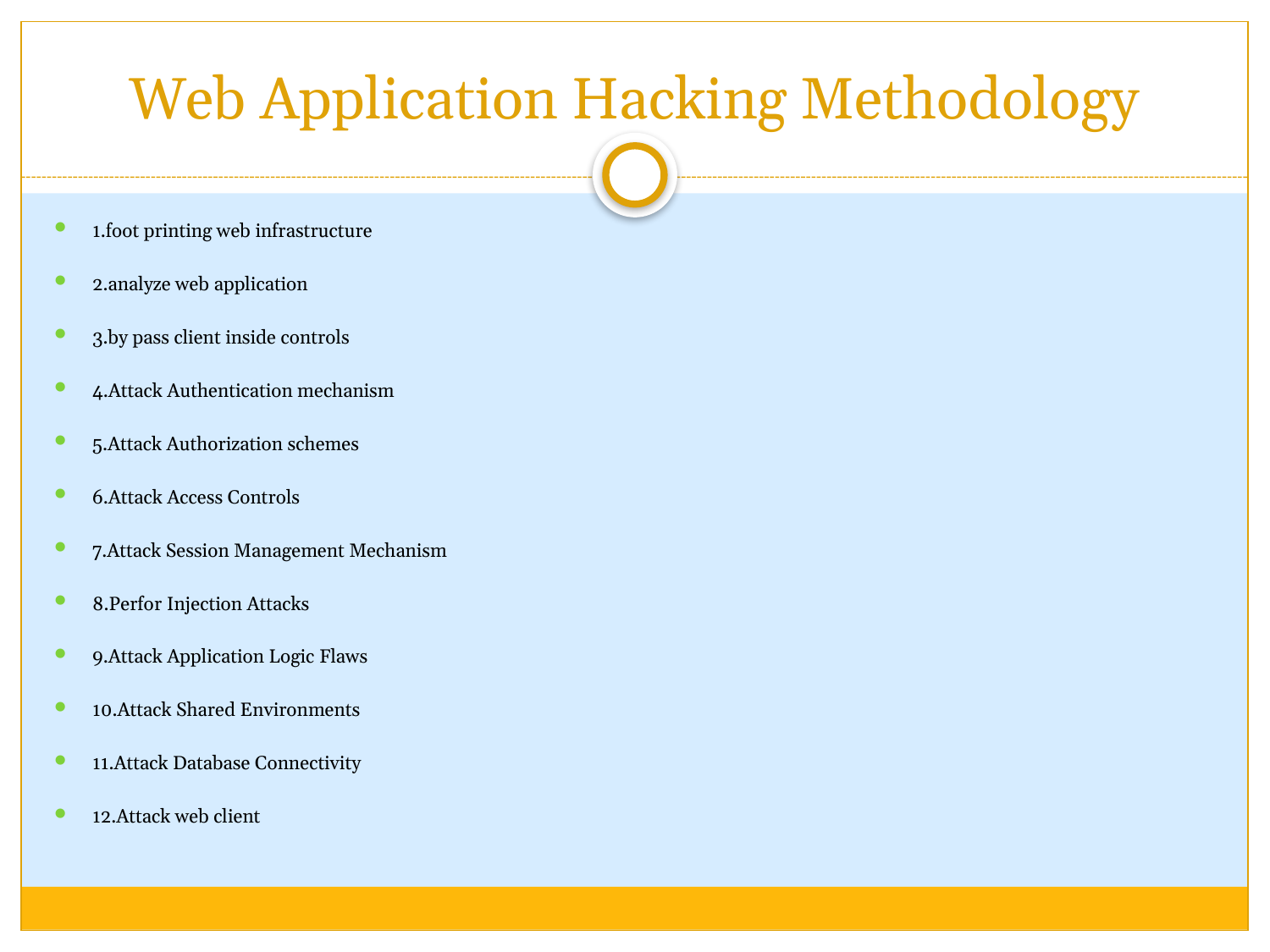

# Web Application Hacking Methodology
1.foot printing web infrastructure

2.analyze web application

3.by pass client inside controls

4.Attack Authentication mechanism

5.Attack Authorization schemes

6.Attack Access Controls

7.Attack Session Management Mechanism

8.Perfor Injection Attacks

9.Attack Application Logic Flaws

10.Attack Shared Environments

11.Attack Database Connectivity

12.Attack web client